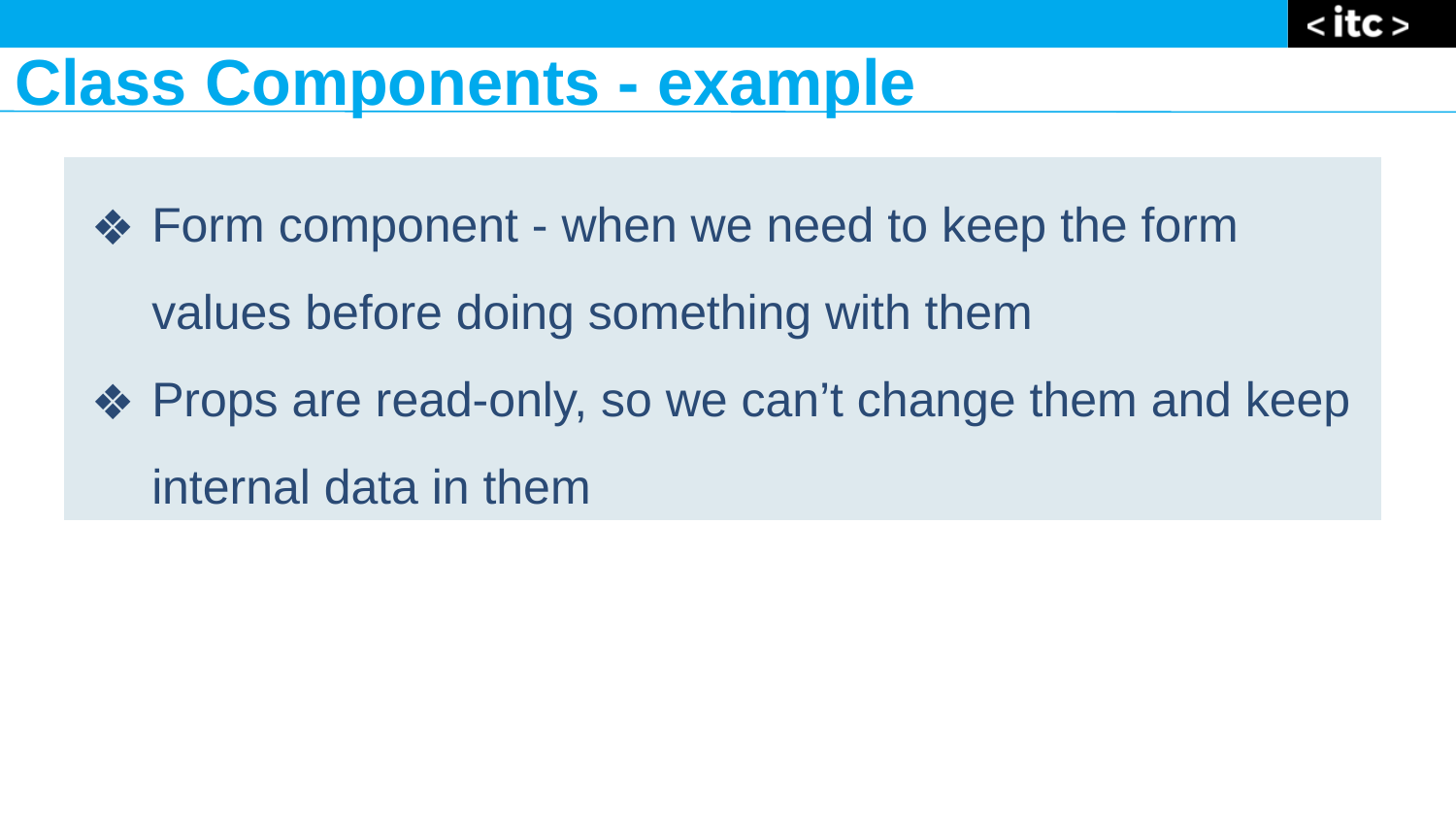

Class Components - example
Form component - when we need to keep the form values before doing something with them
Props are read-only, so we can’t change them and keep internal data in them